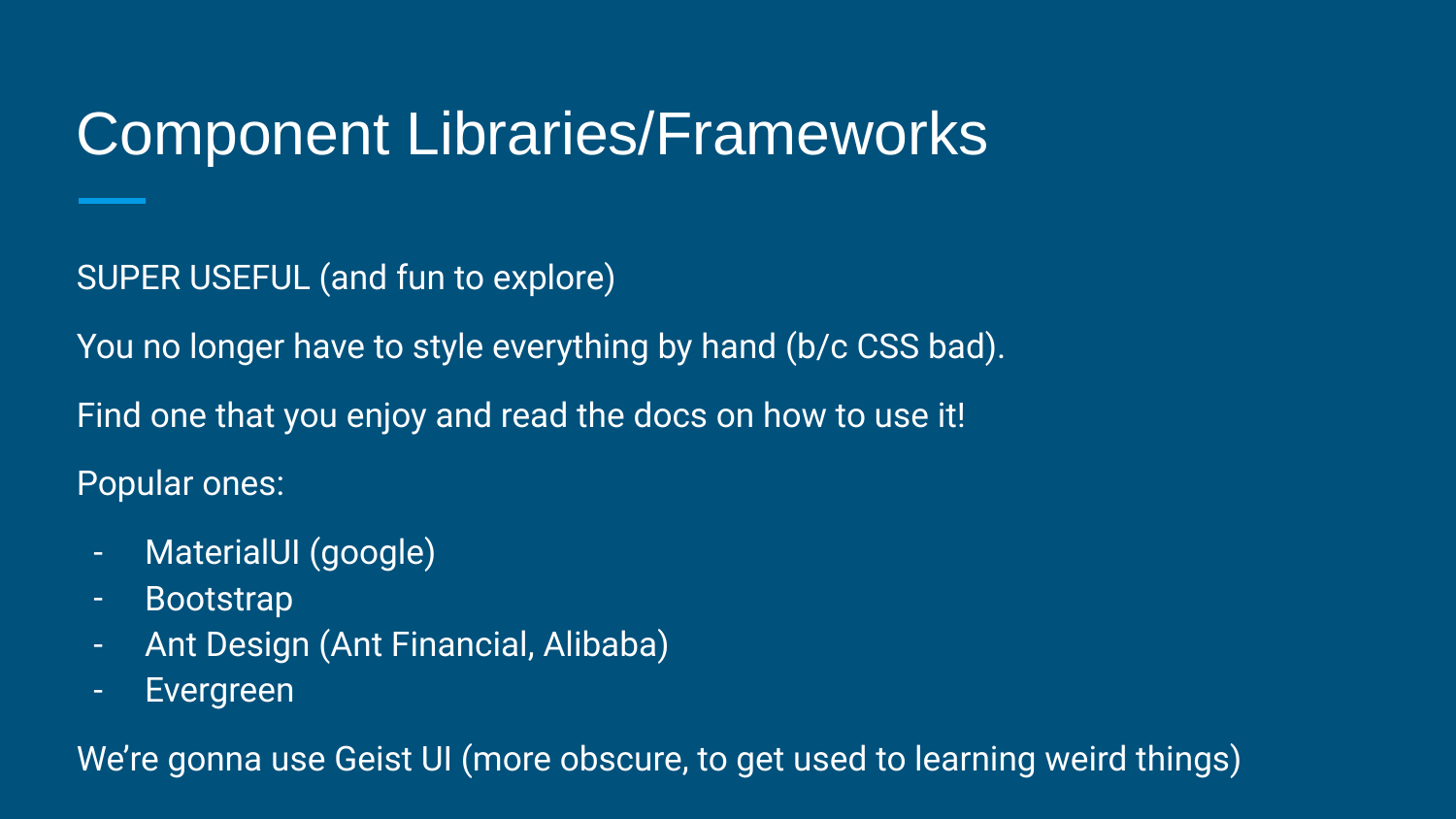

# Component Libraries/Frameworks
SUPER USEFUL (and fun to explore)
You no longer have to style everything by hand (b/c CSS bad).
Find one that you enjoy and read the docs on how to use it!
Popular ones:
MaterialUI (google)
Bootstrap
Ant Design (Ant Financial, Alibaba)
Evergreen
We’re gonna use Geist UI (more obscure, to get used to learning weird things)